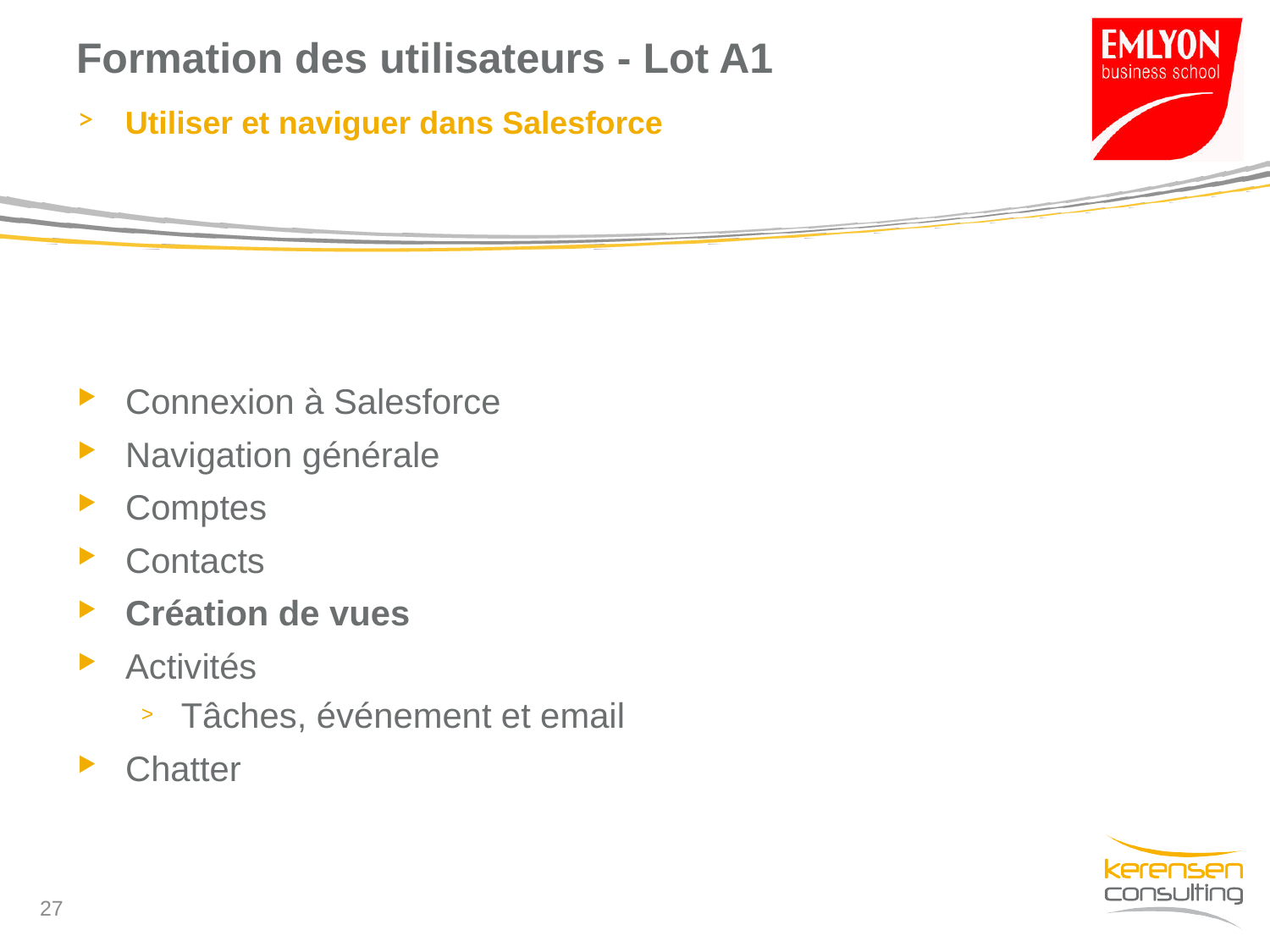

# Formation des utilisateurs - Lot A1
Utiliser et naviguer dans Salesforce

Connexion à Salesforce
Navigation générale
Comptes
Contacts
Création de vues
Activités
Tâches, événement et email
Chatter

27